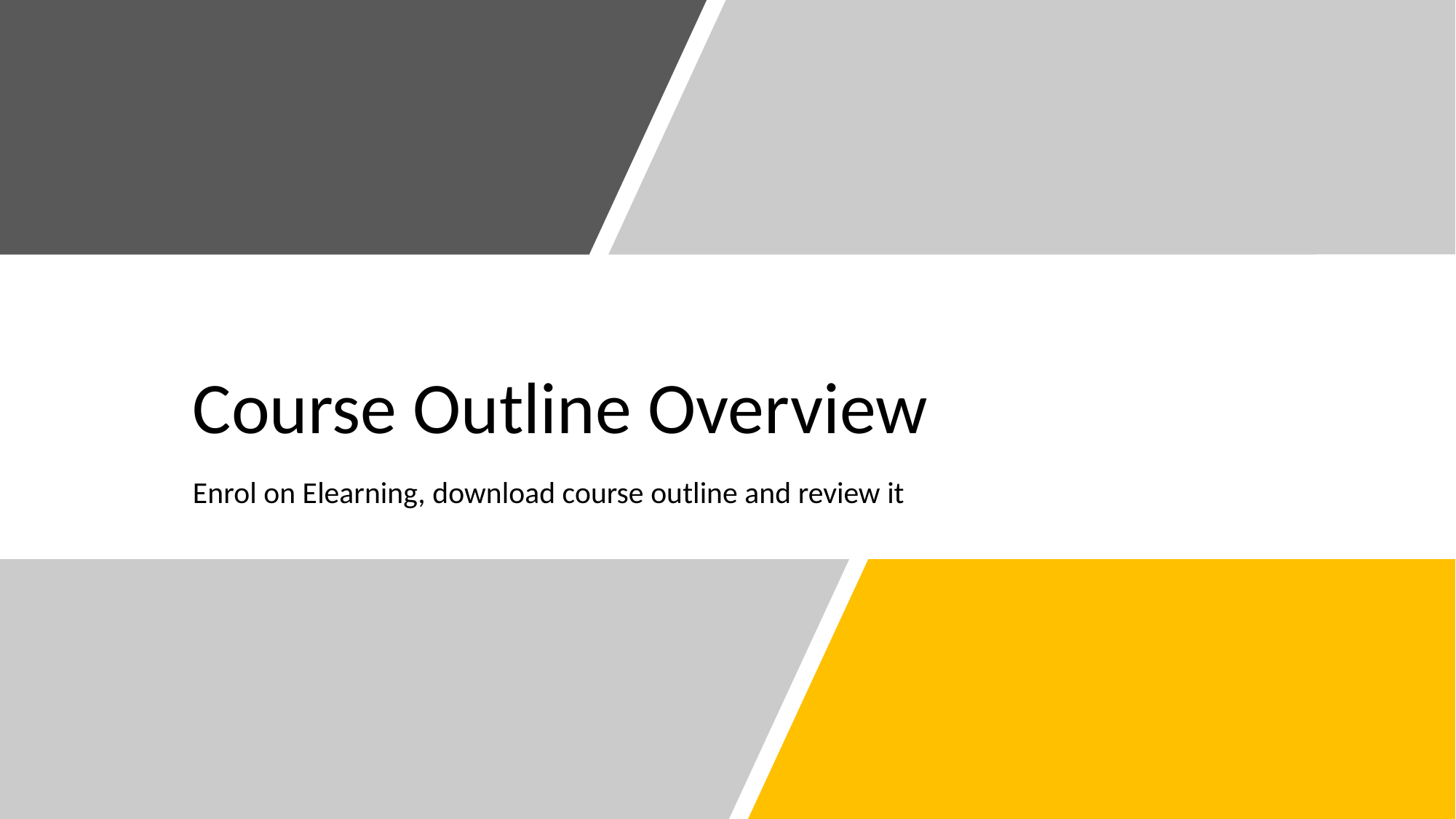

# Course Outline Overview
Enrol on Elearning, download course outline and review it